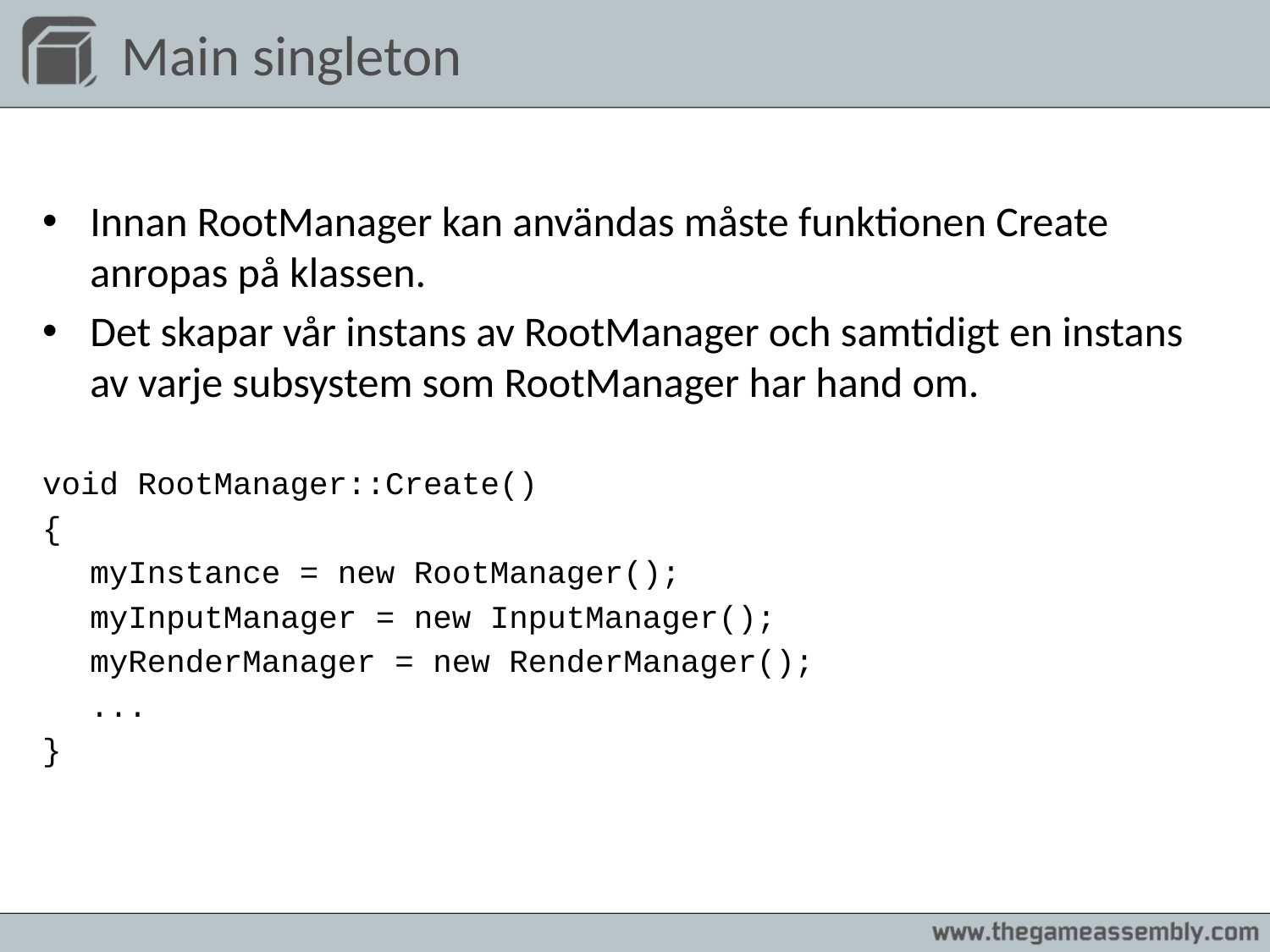

# Main singleton
Innan RootManager kan användas måste funktionen Create anropas på klassen.
Det skapar vår instans av RootManager och samtidigt en instans av varje subsystem som RootManager har hand om.
void RootManager::Create()
{
	myInstance = new RootManager();
	myInputManager = new InputManager();
	myRenderManager = new RenderManager();
	...
}